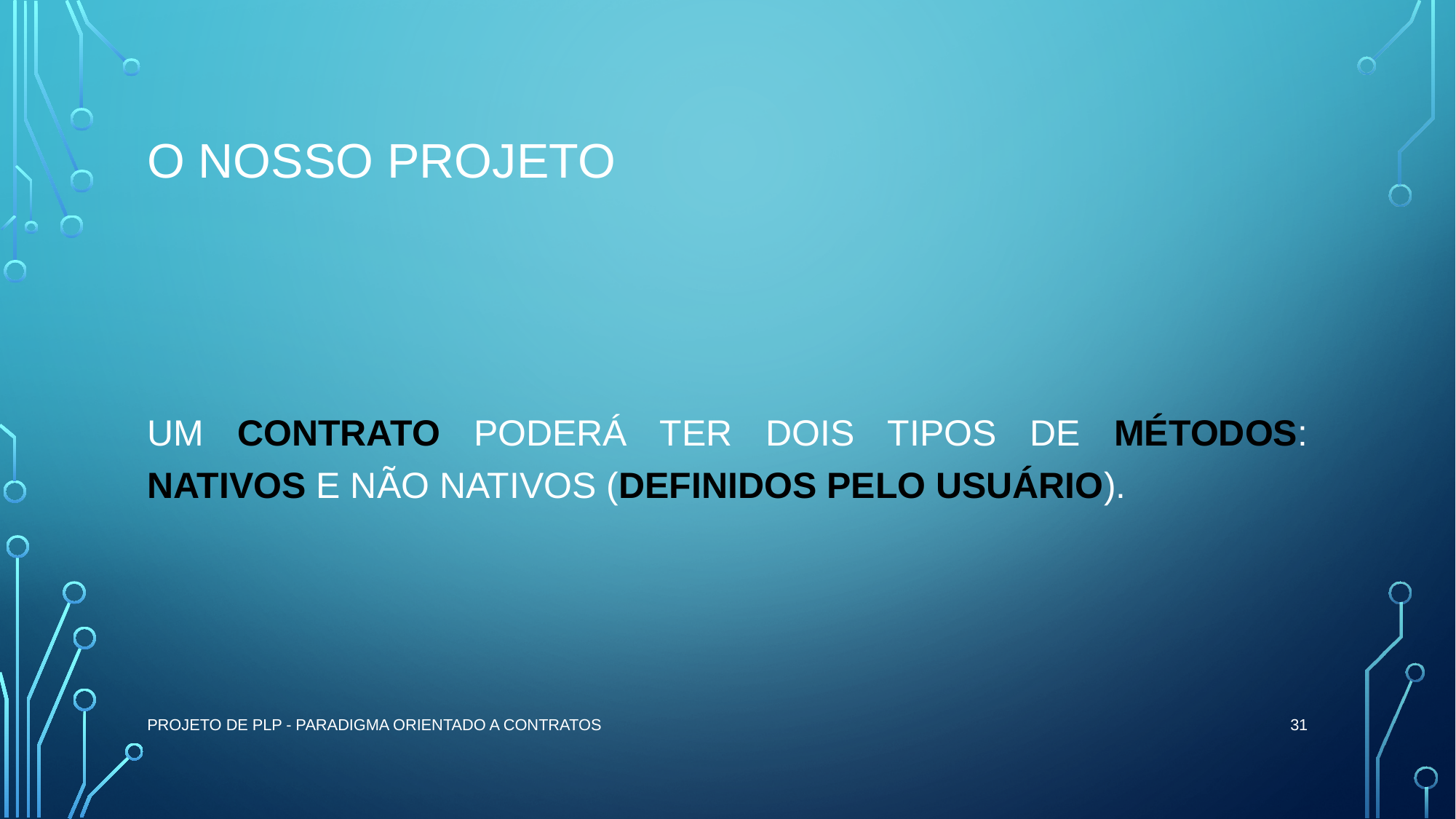

# O nosso projeto

Um contrato poderá ter dois tipos de métodos: nativos e não nativos (definidos pelo usuário).
31
Projeto de PLP - Paradigma Orientado a Contratos